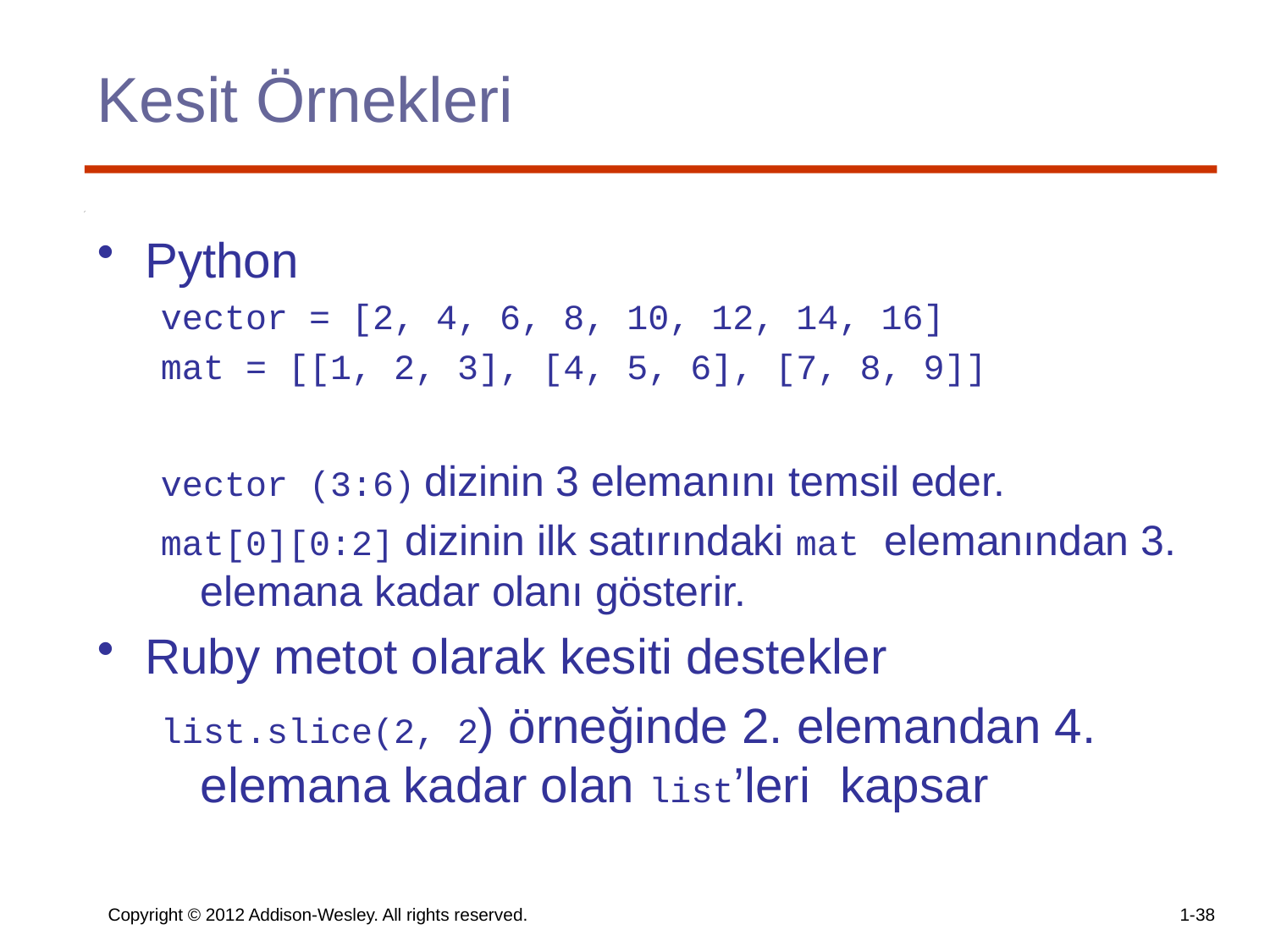

# Kesit Örnekleri
Python
vector = [2, 4, 6, 8, 10, 12, 14, 16]
mat = [[1, 2, 3], [4, 5, 6], [7, 8, 9]]

vector (3:6) dizinin 3 elemanını temsil eder.
mat[0][0:2] dizinin ilk satırındaki mat elemanından 3. elemana kadar olanı gösterir.
Ruby metot olarak kesiti destekler
list.slice(2, 2) örneğinde 2. elemandan 4. elemana kadar olan list’leri kapsar

Copyright © 2012 Addison-Wesley. All rights reserved.
1-38